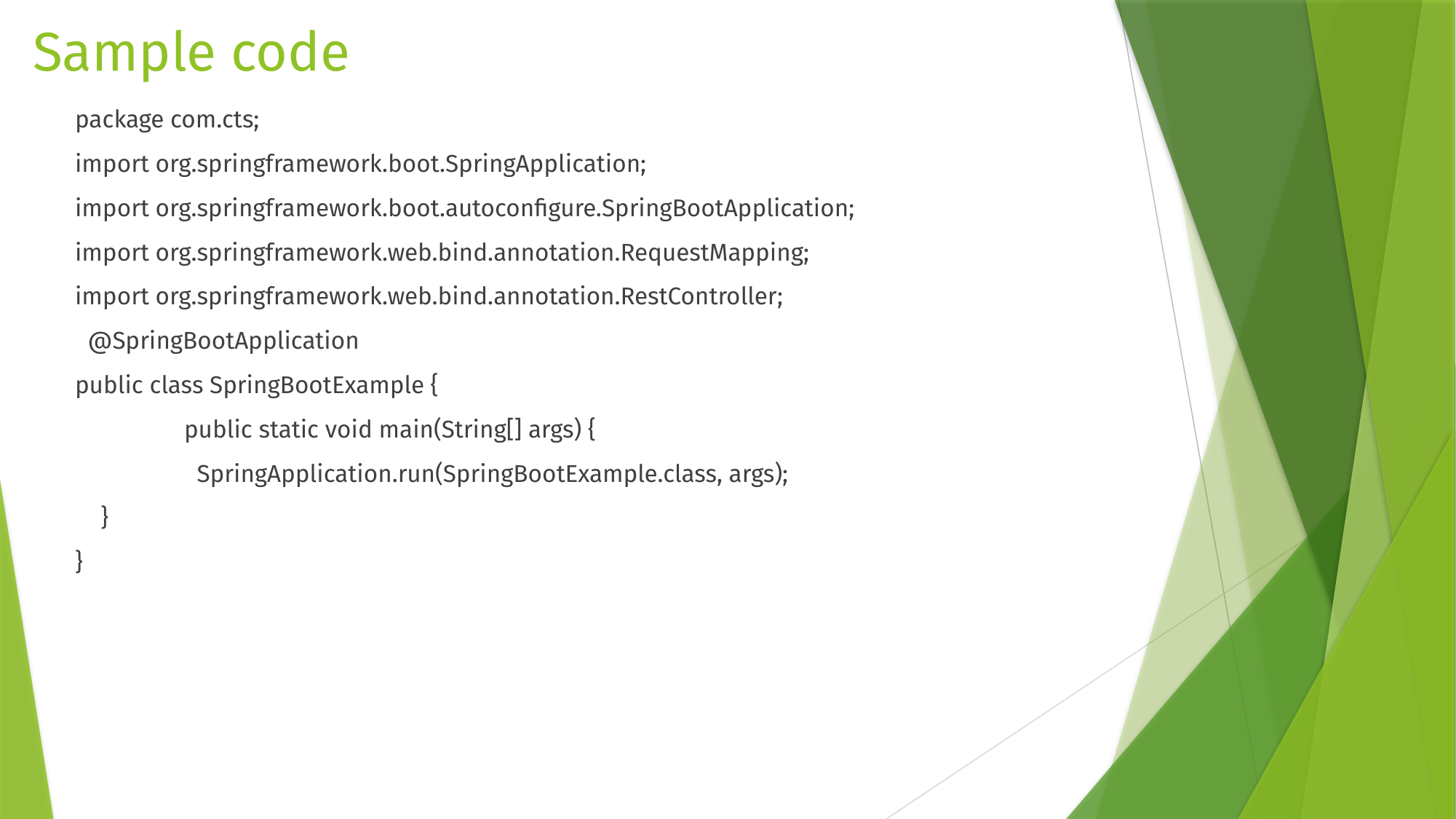

# Sample code
package com.cts;
import org.springframework.boot.SpringApplication;
import org.springframework.boot.autoconfigure.SpringBootApplication;
import org.springframework.web.bind.annotation.RequestMapping;
import org.springframework.web.bind.annotation.RestController;
  @SpringBootApplication
public class SpringBootExample {
	public static void main(String[] args) {
       	  SpringApplication.run(SpringBootExample.class, args);
    }
}